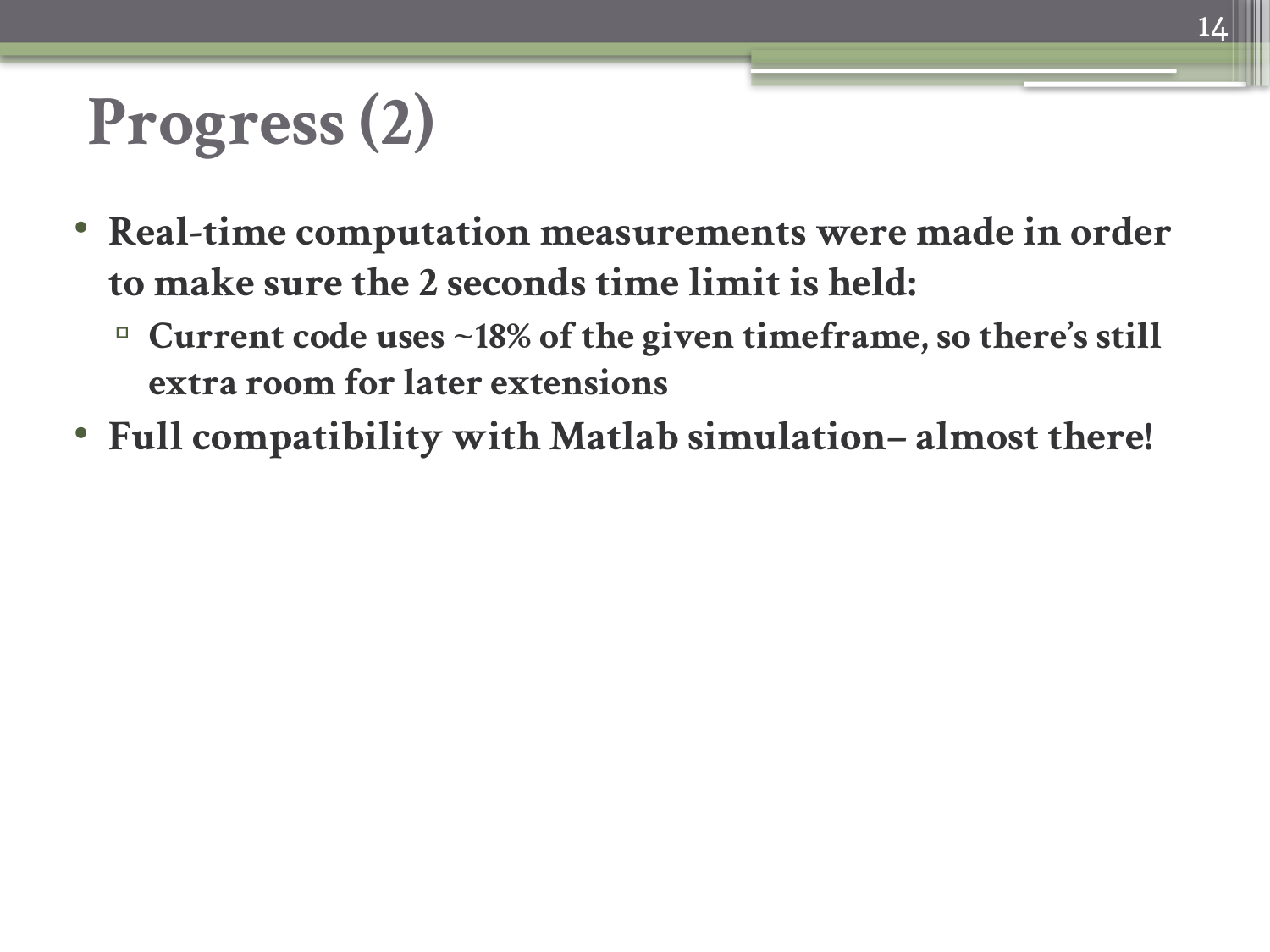

14
# Progress (2)
Real-time computation measurements were made in order to make sure the 2 seconds time limit is held:
Current code uses ~18% of the given timeframe, so there’s still extra room for later extensions
Full compatibility with Matlab simulation– almost there!